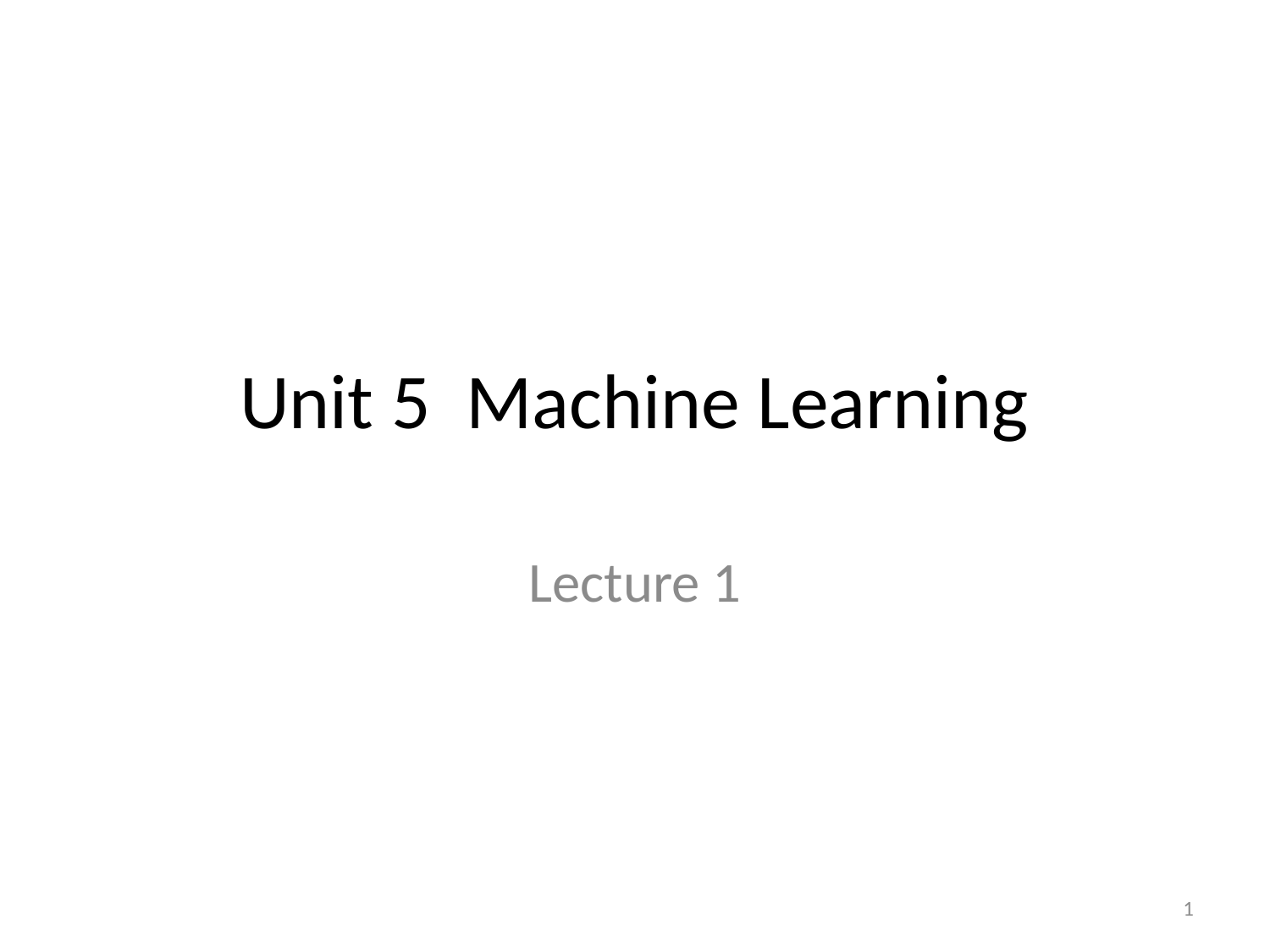

# Unit 5  Machine Learning
Lecture 1
1